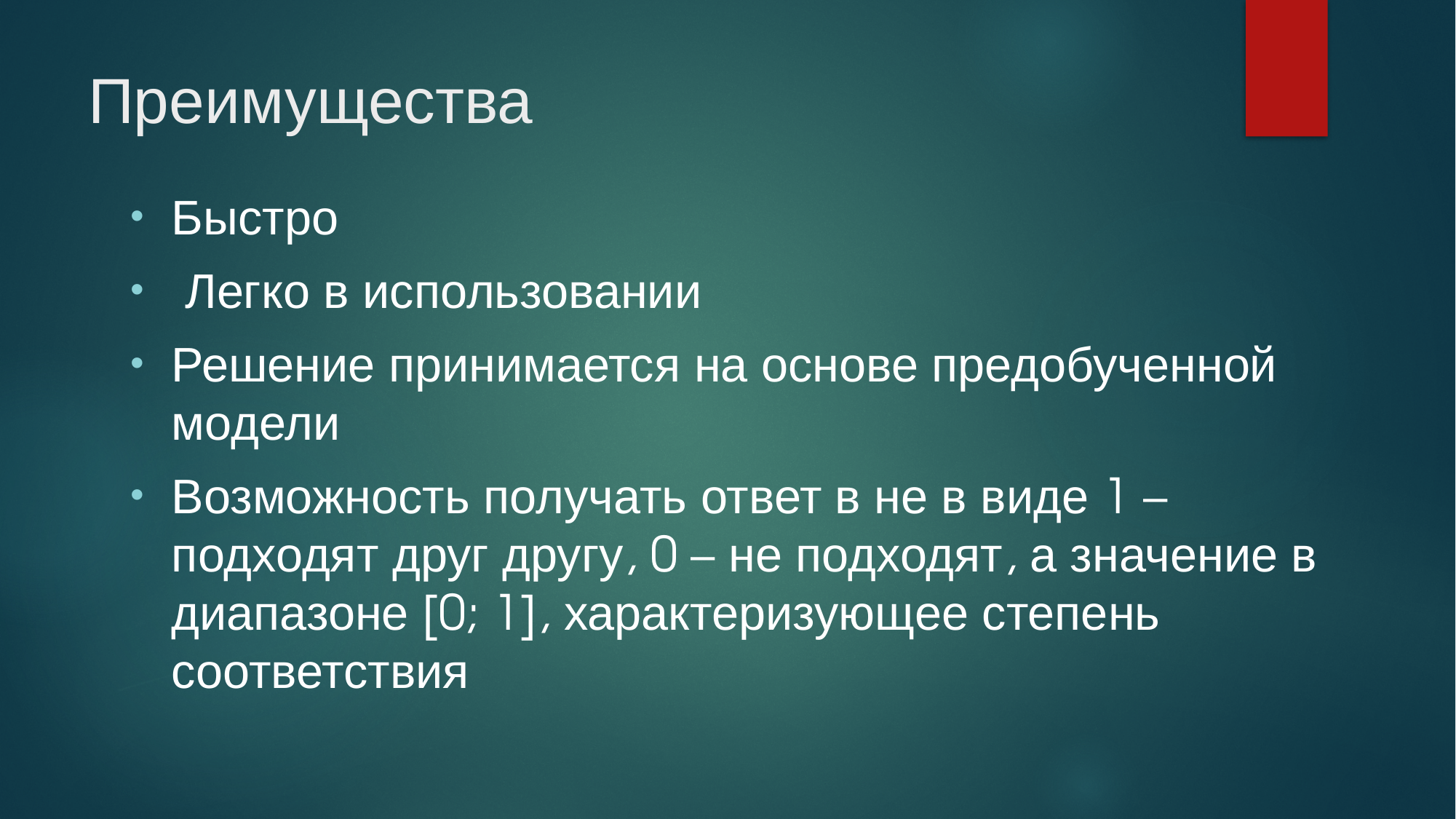

# Преимущества
Быстро
 Легко в использовании
Решение принимается на основе предобученной модели
Возможность получать ответ в не в виде 1 – подходят друг другу, 0 – не подходят, а значение в диапазоне [0; 1], характеризующее степень соответствия